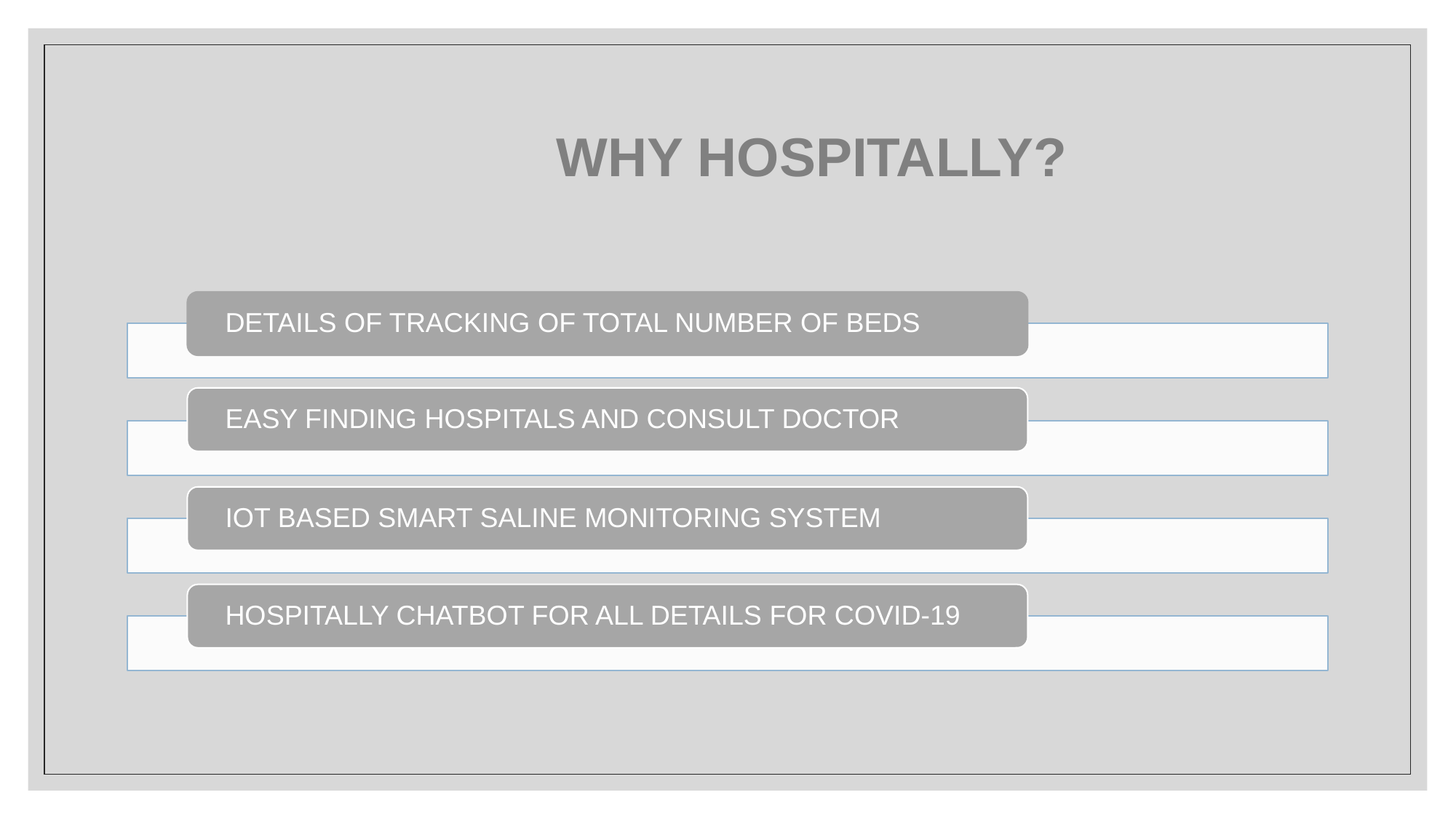

# WHY HOSPITALLY?
DETAILS OF TRACKING OF TOTAL NUMBER OF BEDS
EASY FINDING HOSPITALS AND CONSULT DOCTOR
IOT BASED SMART SALINE MONITORING SYSTEM
HOSPITALLY CHATBOT FOR ALL DETAILS FOR COVID-19